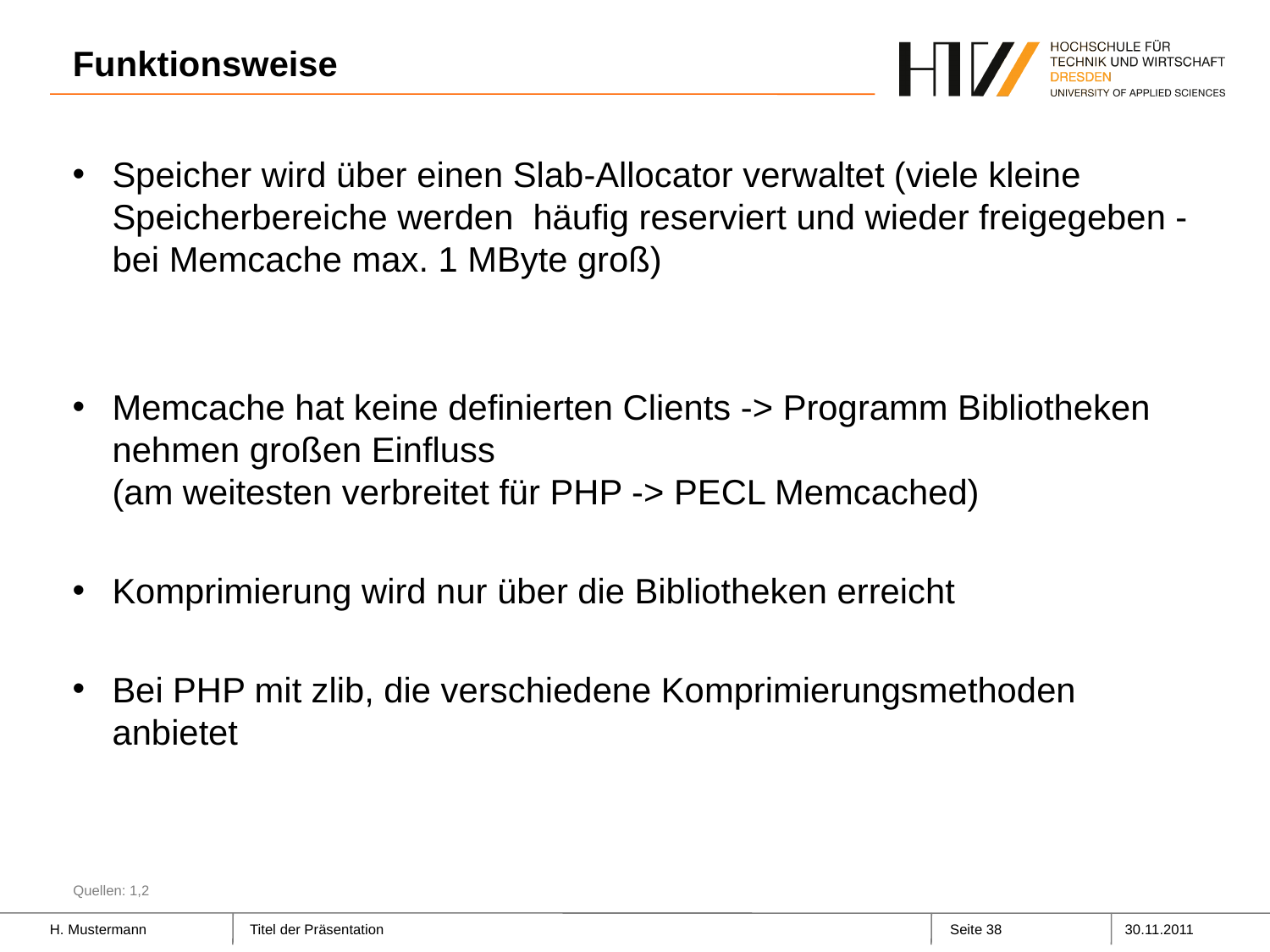

# Funktionsweise
Speicher wird über einen Slab-Allocator verwaltet (viele kleine Speicherbereiche werden  häufig reserviert und wieder freigegeben - bei Memcache max. 1 MByte groß)

Memcache hat keine definierten Clients -> Programm Bibliotheken nehmen großen Einfluss
(am weitesten verbreitet für PHP -> PECL Memcached)

Komprimierung wird nur über die Bibliotheken erreicht

Bei PHP mit zlib, die verschiedene Komprimierungsmethoden anbietet

Quellen: 1,2